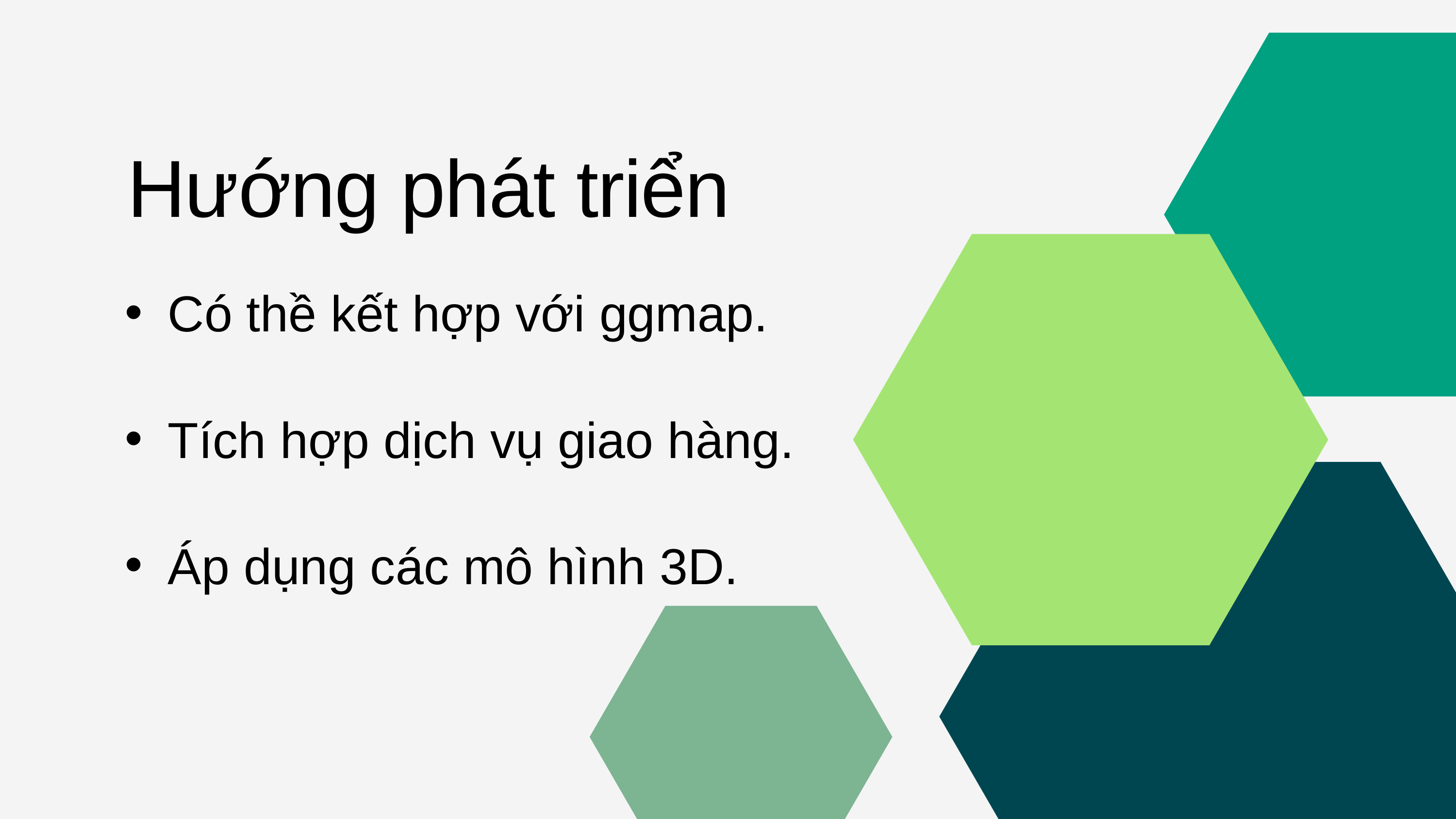

Hướng phát triển
Có thề kết hợp với ggmap.
Tích hợp dịch vụ giao hàng.
Áp dụng các mô hình 3D.